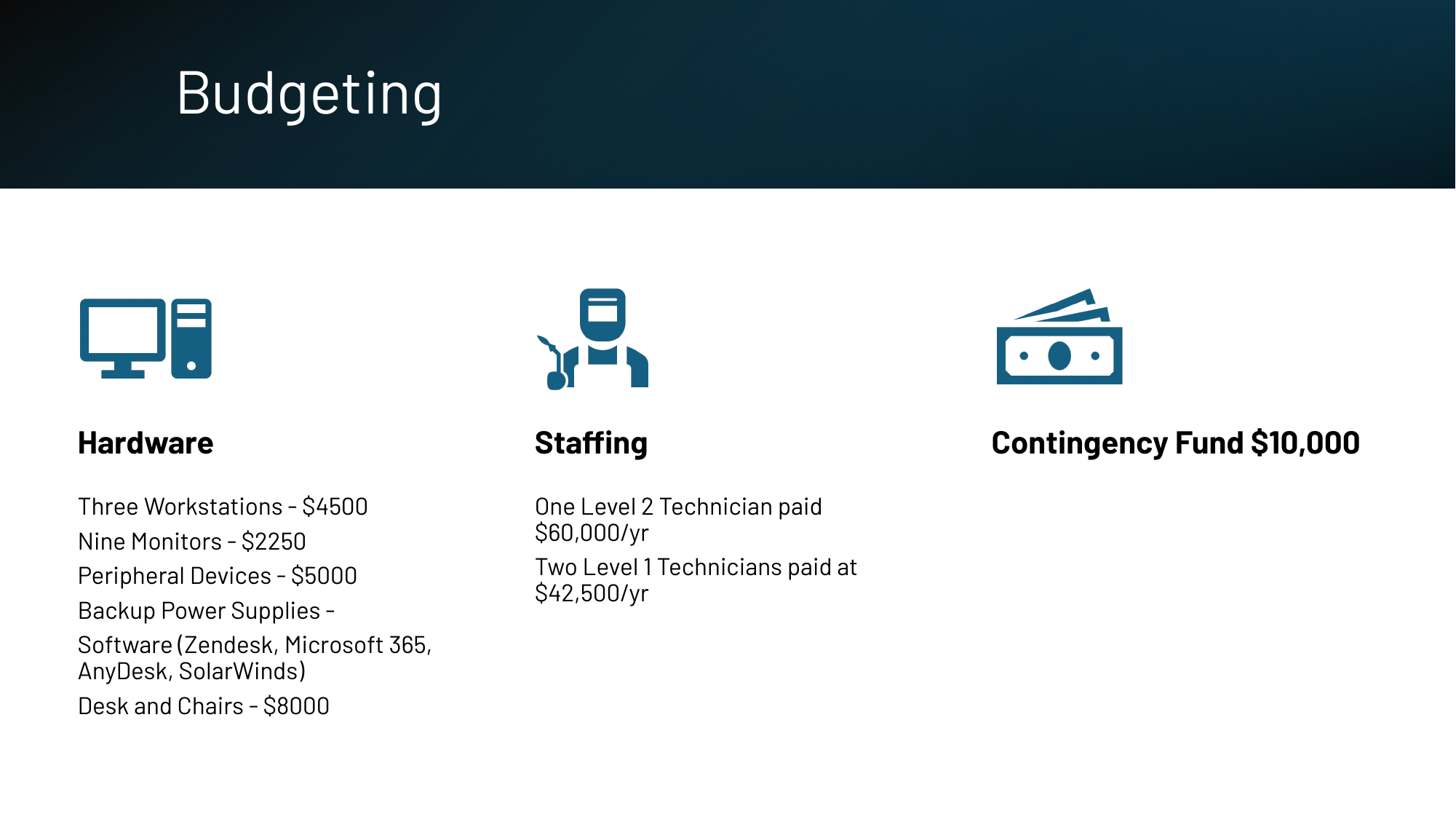

# Budgeting
Hardware
Three Workstations - $4500
Nine Monitors - $2250
Peripheral Devices - $5000
Backup Power Supplies -
Software (Zendesk, Microsoft 365, AnyDesk, SolarWinds)
Desk and Chairs - $8000
Staffing
One Level 2 Technician paid $60,000/yr
Two Level 1 Technicians paid at $42,500/yr
Contingency Fund $10,000